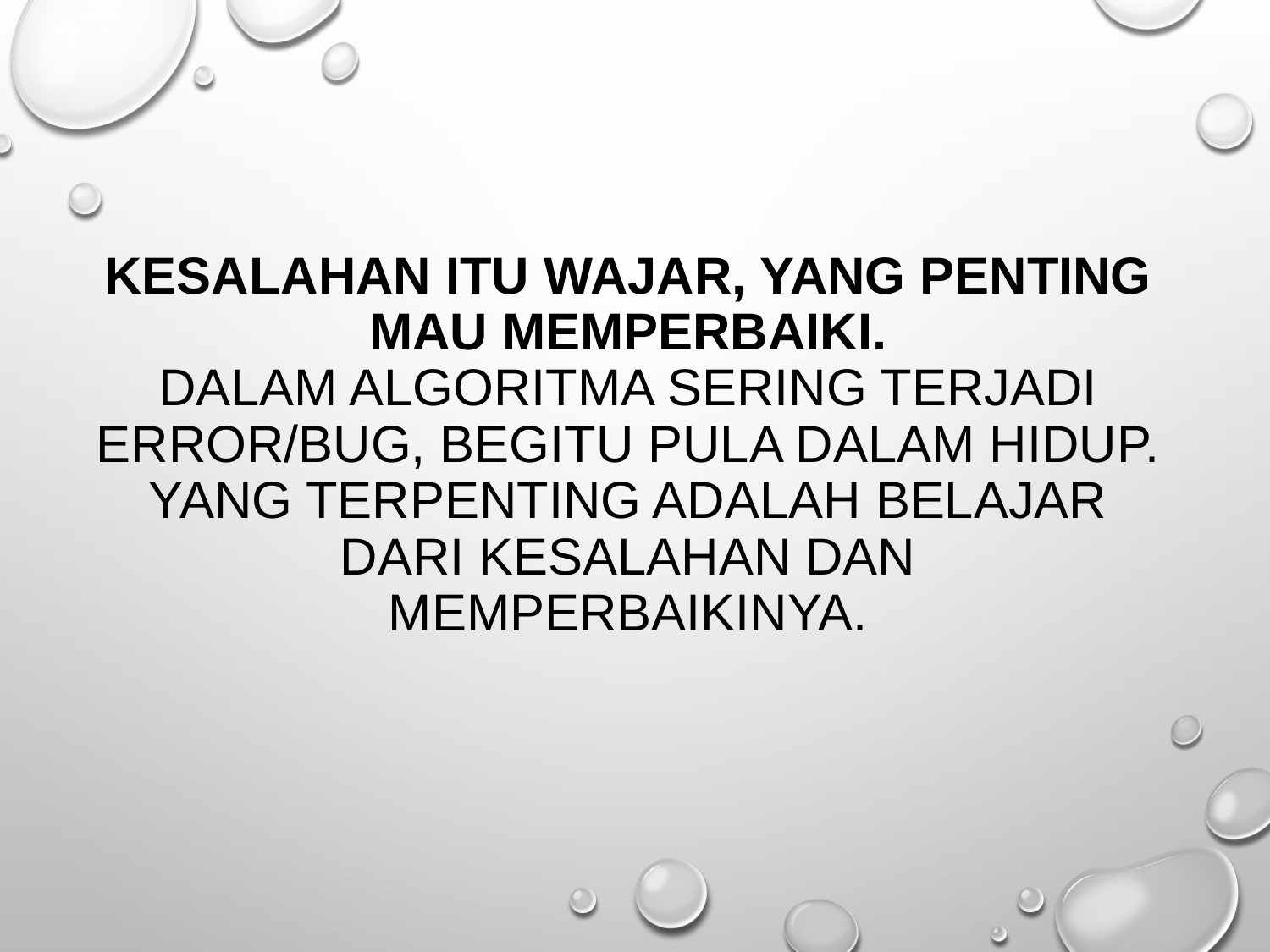

# Kesalahan itu wajar, yang penting mau memperbaiki. Dalam algoritma sering terjadi error/bug, begitu pula dalam hidup. Yang terpenting adalah belajar dari kesalahan dan memperbaikinya.